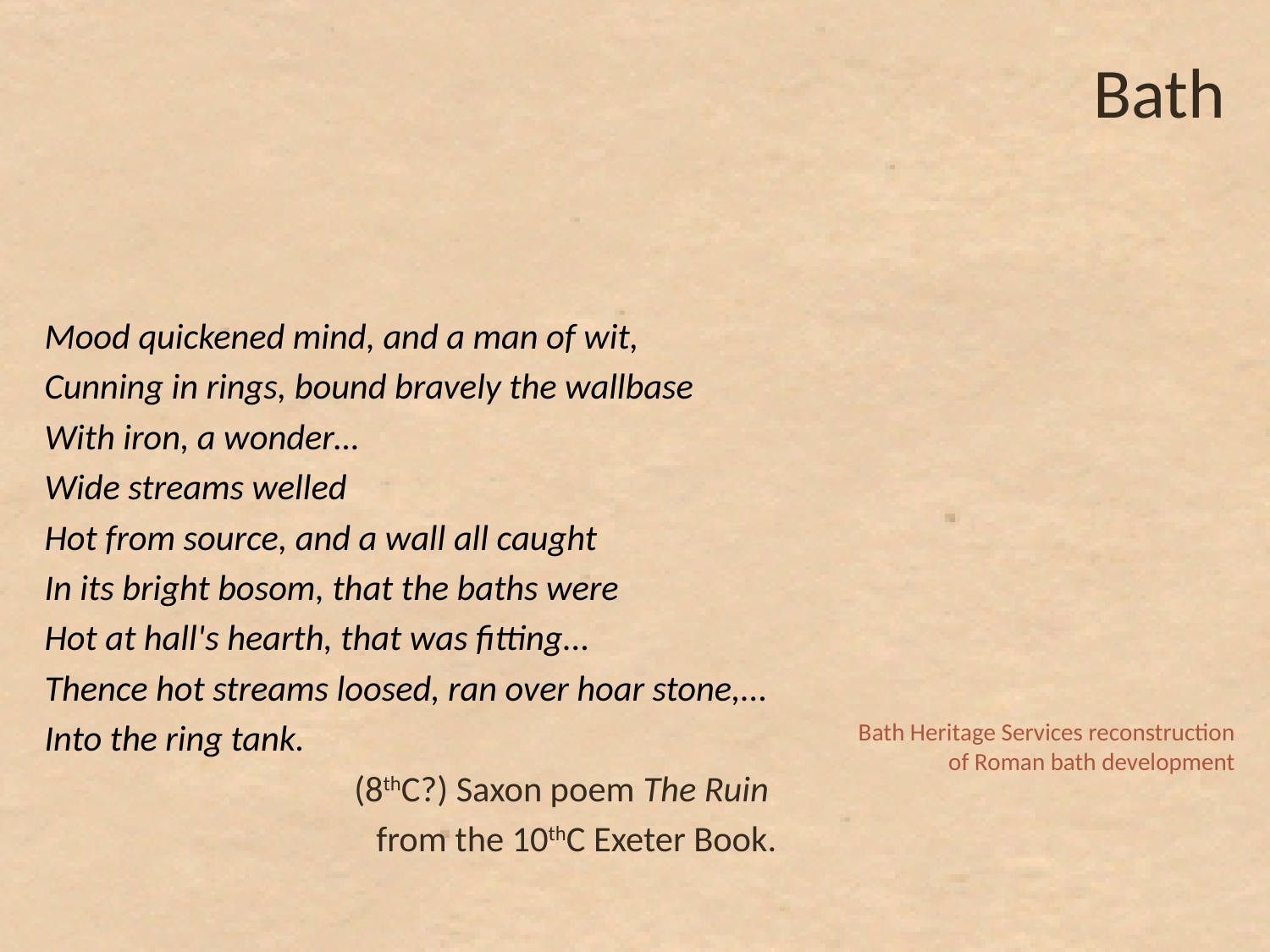

# Bath
Mood quickened mind, and a man of wit,
Cunning in rings, bound bravely the wallbase
With iron, a wonder…
Wide streams welled
Hot from source, and a wall all caught
In its bright bosom, that the baths were
Hot at hall's hearth, that was fitting...
Thence hot streams loosed, ran over hoar stone,...
Into the ring tank.
(8thC?) Saxon poem The Ruin
from the 10thC Exeter Book.
Bath Heritage Services reconstruction
of Roman bath development